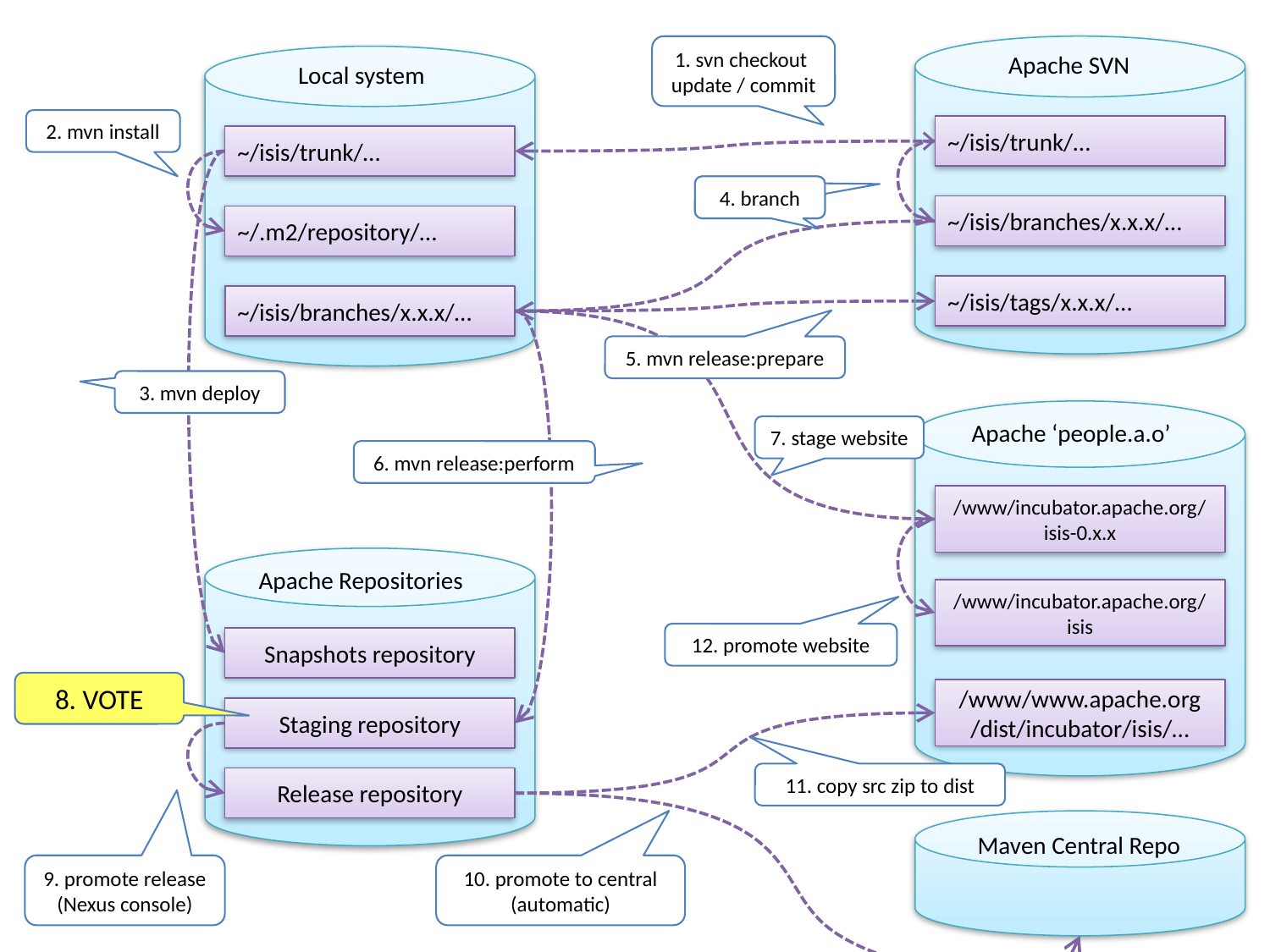

1. svn checkout  update / commit

Apache SVN

Local system
2. mvn install
~/isis/trunk/…
~/isis/trunk/…
4. branch
4. branch
~/isis/branches/x.x.x/…
~/.m2/repository/…
~/isis/tags/x.x.x/…
~/isis/branches/x.x.x/…
5. mvn release:prepare
3. mvn deploy

Apache ‘people.a.o’
7. stage website
6. mvn release:perform
/www/incubator.apache.org/
isis-0.x.x

Apache Repositories
/www/incubator.apache.org/
isis
12. promote website
Snapshots repository
8. VOTE
/www/www.apache.org
/dist/incubator/isis/…
Staging repository
11. copy src zip to dist
Release repository

Maven Central Repo
9. promote release
(Nexus console)
10. promote to central (automatic)